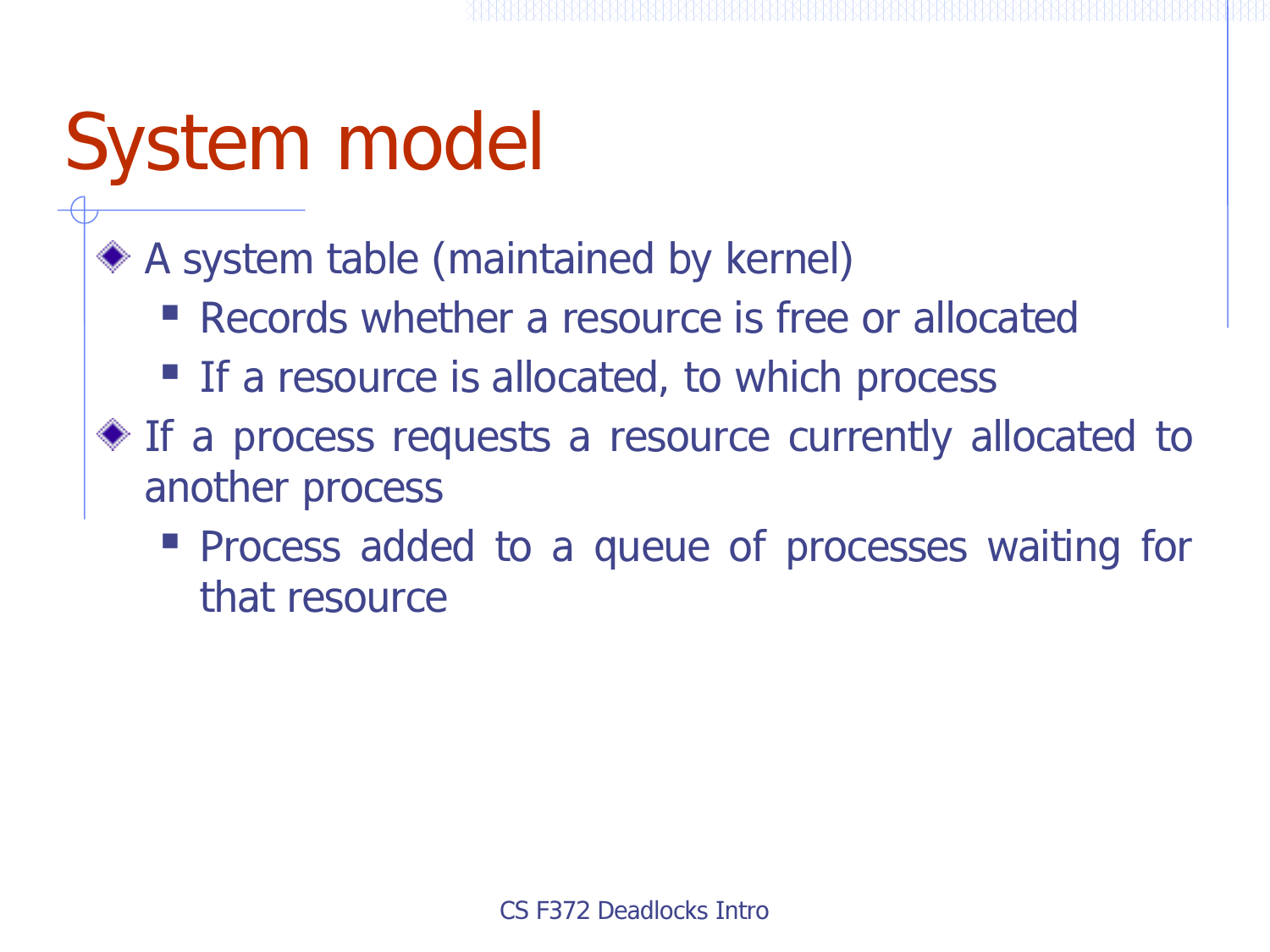

System model
A system table (maintained by kernel)
Records whether a resource is free or allocated
If a resource is allocated, to which process
If a process requests a resource currently allocated to another process
Process added to a queue of processes waiting for that resource

CS F372 Deadlocks Intro